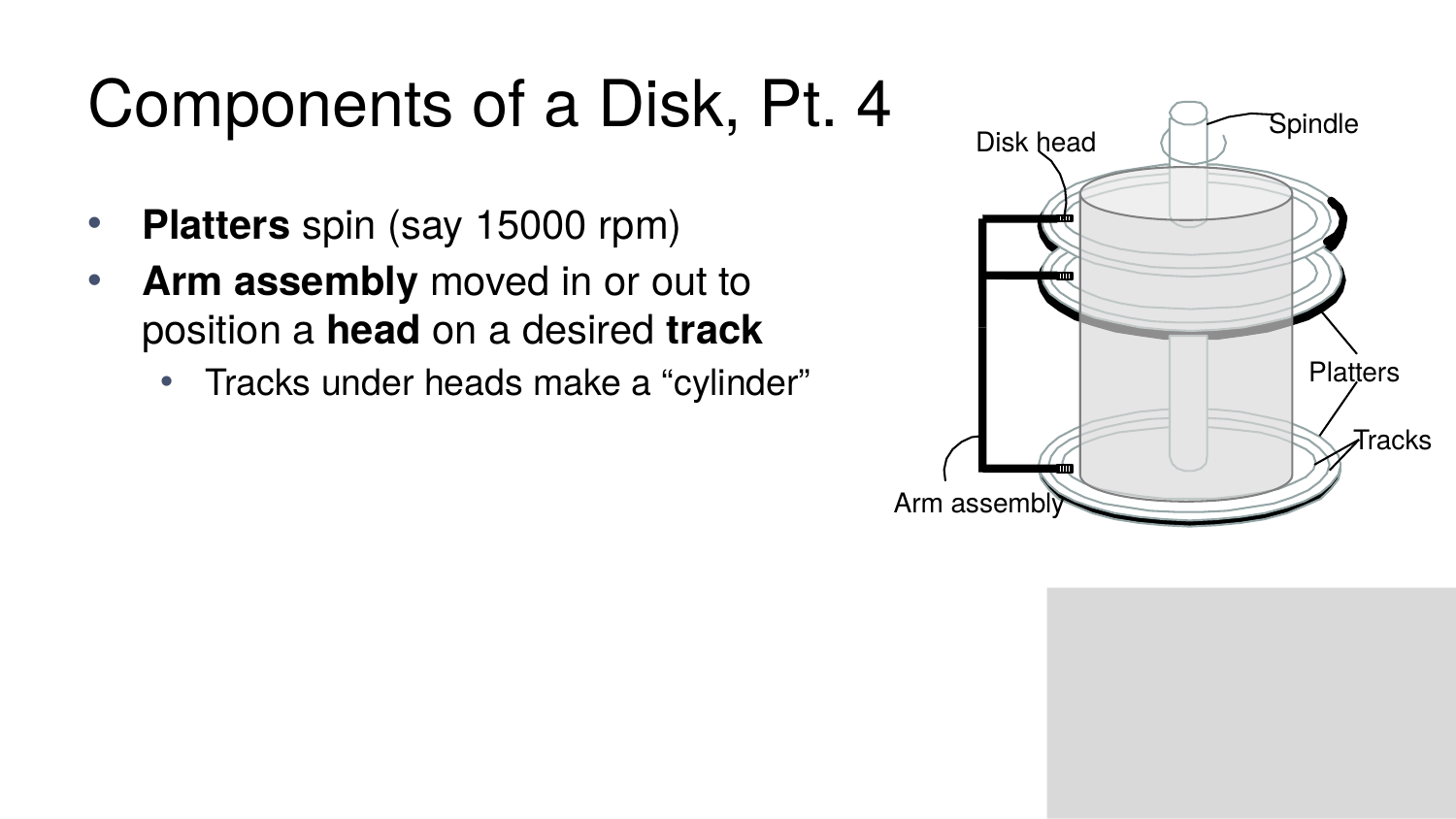

# Components of a Disk, Pt. 4
Spindle

Disk head

Platters

Tracks

Arm assembly

Platters spin (say 15000 rpm)
Arm assembly moved in or out to position a head on a desired track
Tracks under heads make a “cylinder”